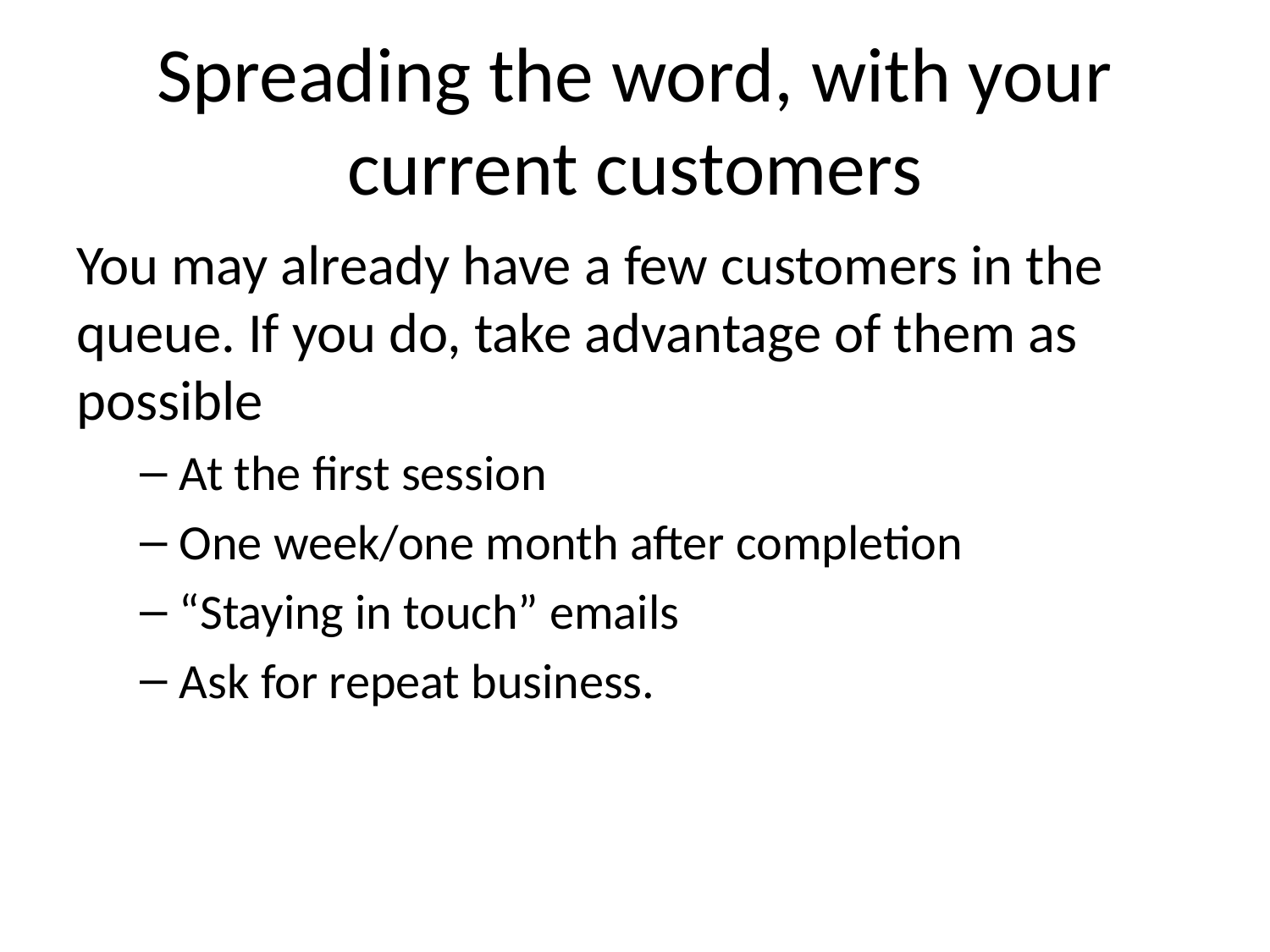

# Spreading the word, with your current customers
You may already have a few customers in the queue. If you do, take advantage of them as possible
At the first session
One week/one month after completion
“Staying in touch” emails
Ask for repeat business.